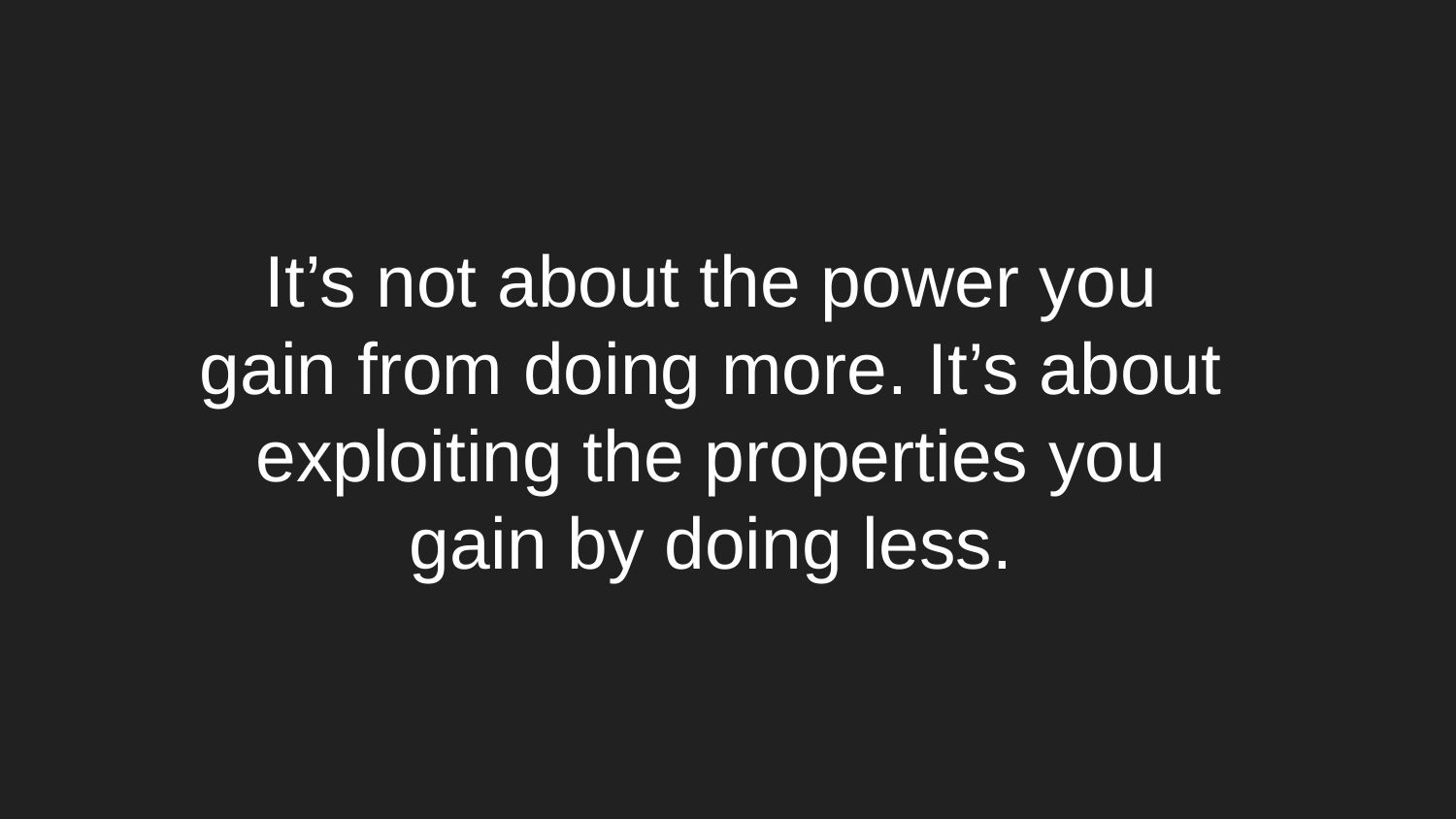

# It’s not about the power you gain from doing more. It’s about exploiting the properties you gain by doing less.